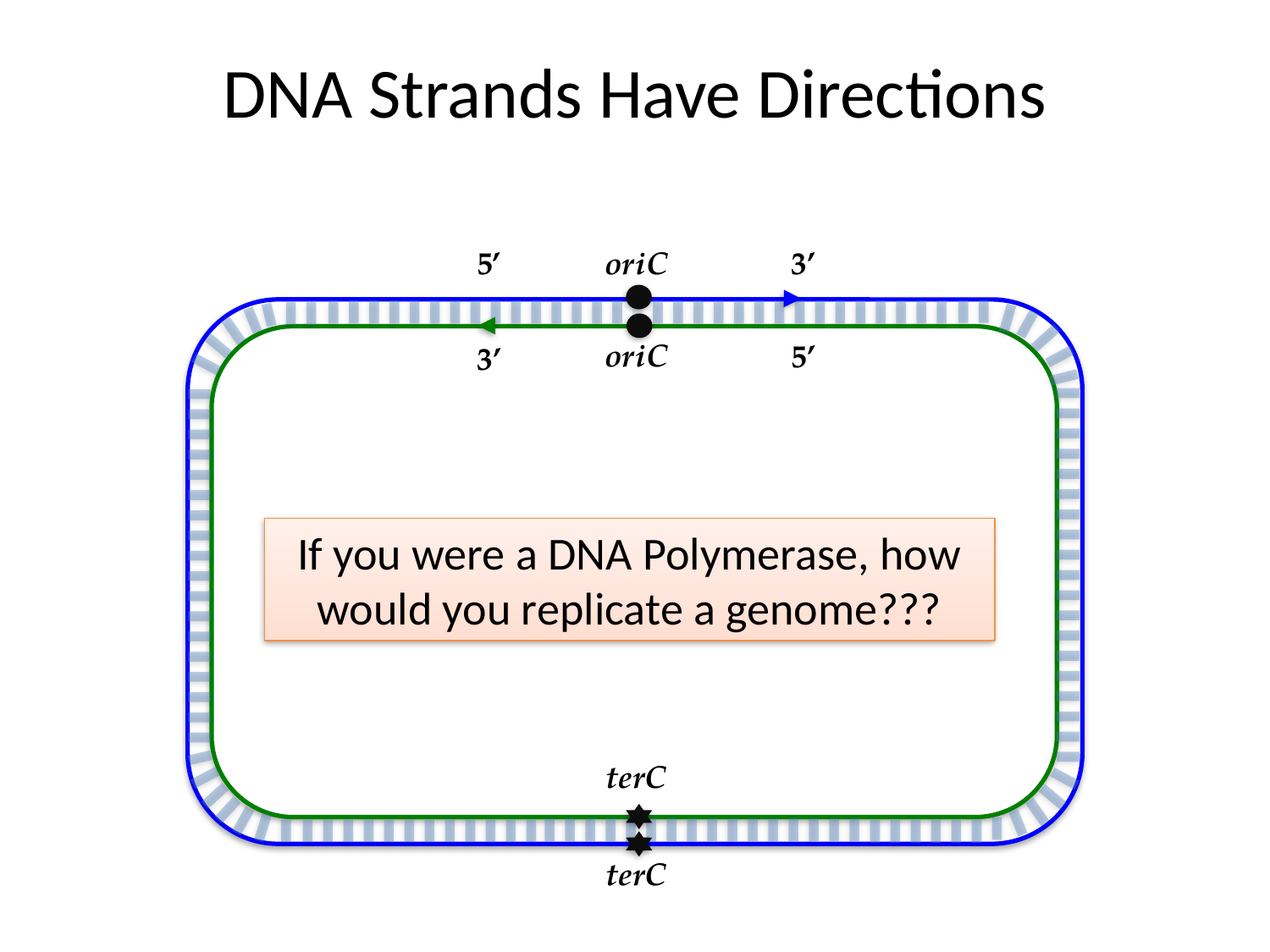

# DNA Strands Have Directions
5’
oriC
3’

oriC
5’

3’

If you were a DNA Polymerase, how would you replicate a genome???

terC

terC